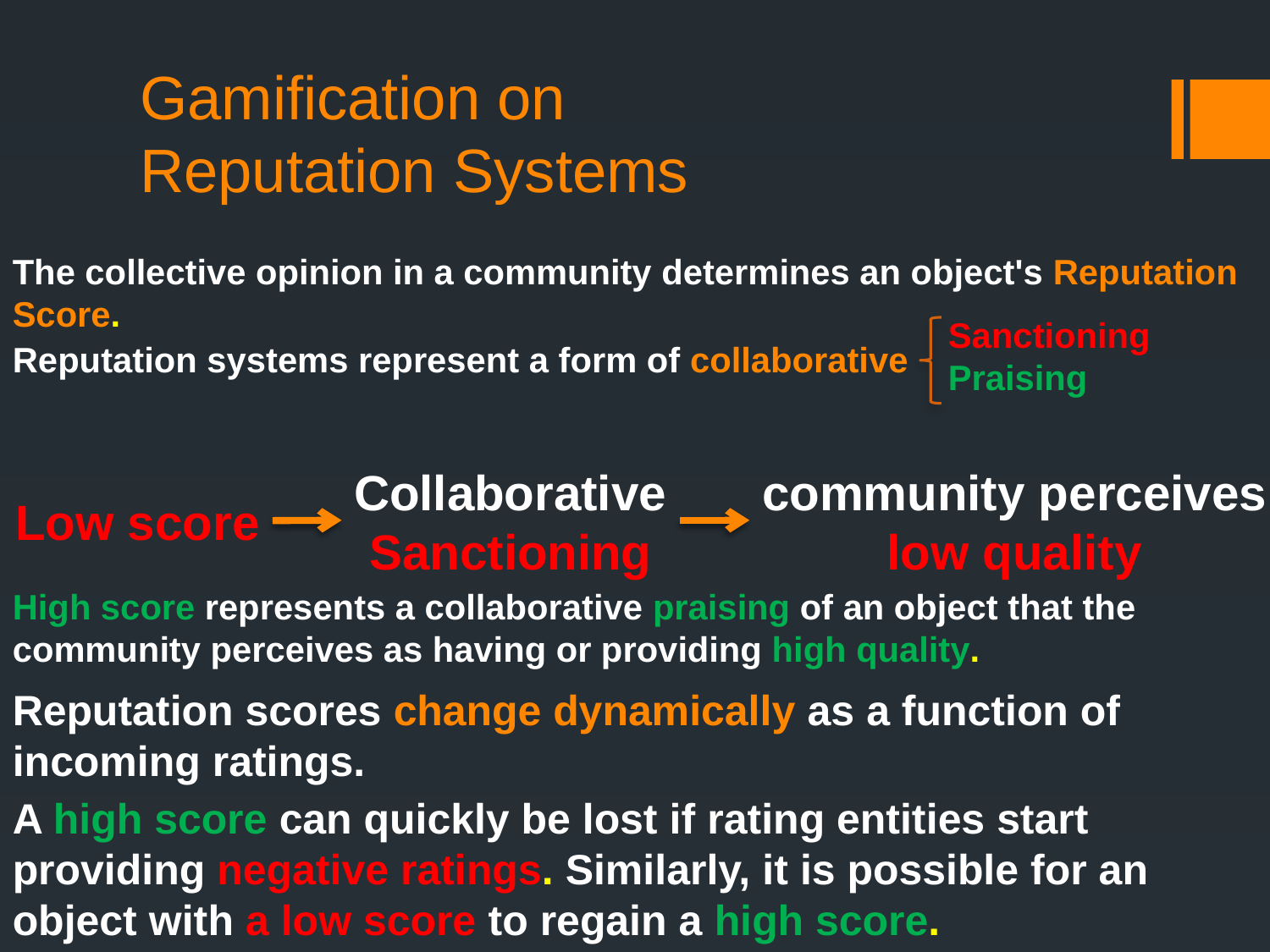

# Gamification on Reputation Systems
The collective opinion in a community determines an object's Reputation Score.
Sanctioning
Praising

Reputation systems represent a form of collaborative
Collaborative
Sanctioning
community perceives
low quality
Low score
High score represents a collaborative praising of an object that the community perceives as having or providing high quality.
Reputation scores change dynamically as a function of incoming ratings.
A high score can quickly be lost if rating entities start providing negative ratings. Similarly, it is possible for an object with a low score to regain a high score.